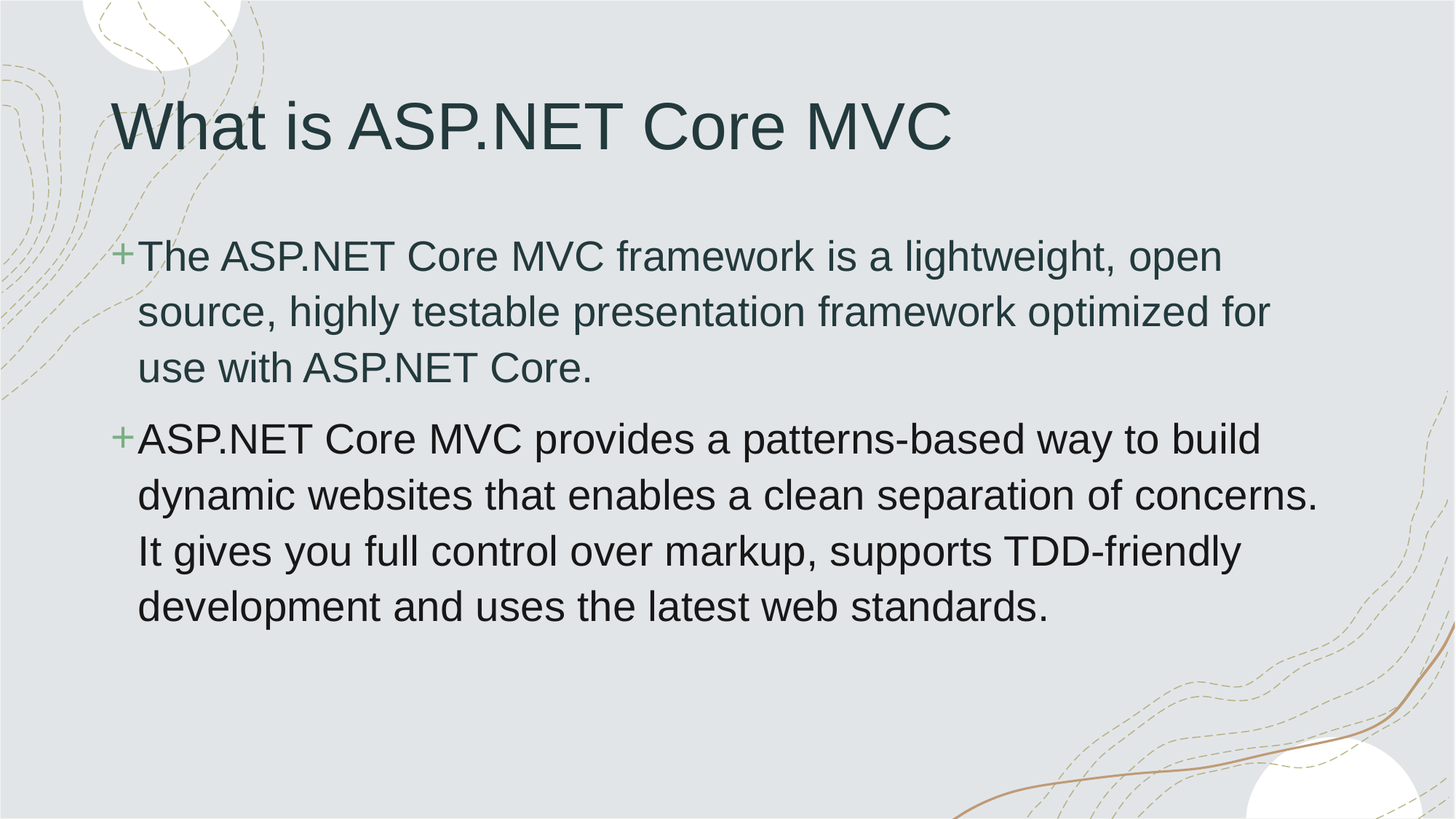

# What is ASP.NET Core MVC
The ASP.NET Core MVC framework is a lightweight, open source, highly testable presentation framework optimized for use with ASP.NET Core.
ASP.NET Core MVC provides a patterns-based way to build dynamic websites that enables a clean separation of concerns. It gives you full control over markup, supports TDD-friendly development and uses the latest web standards.